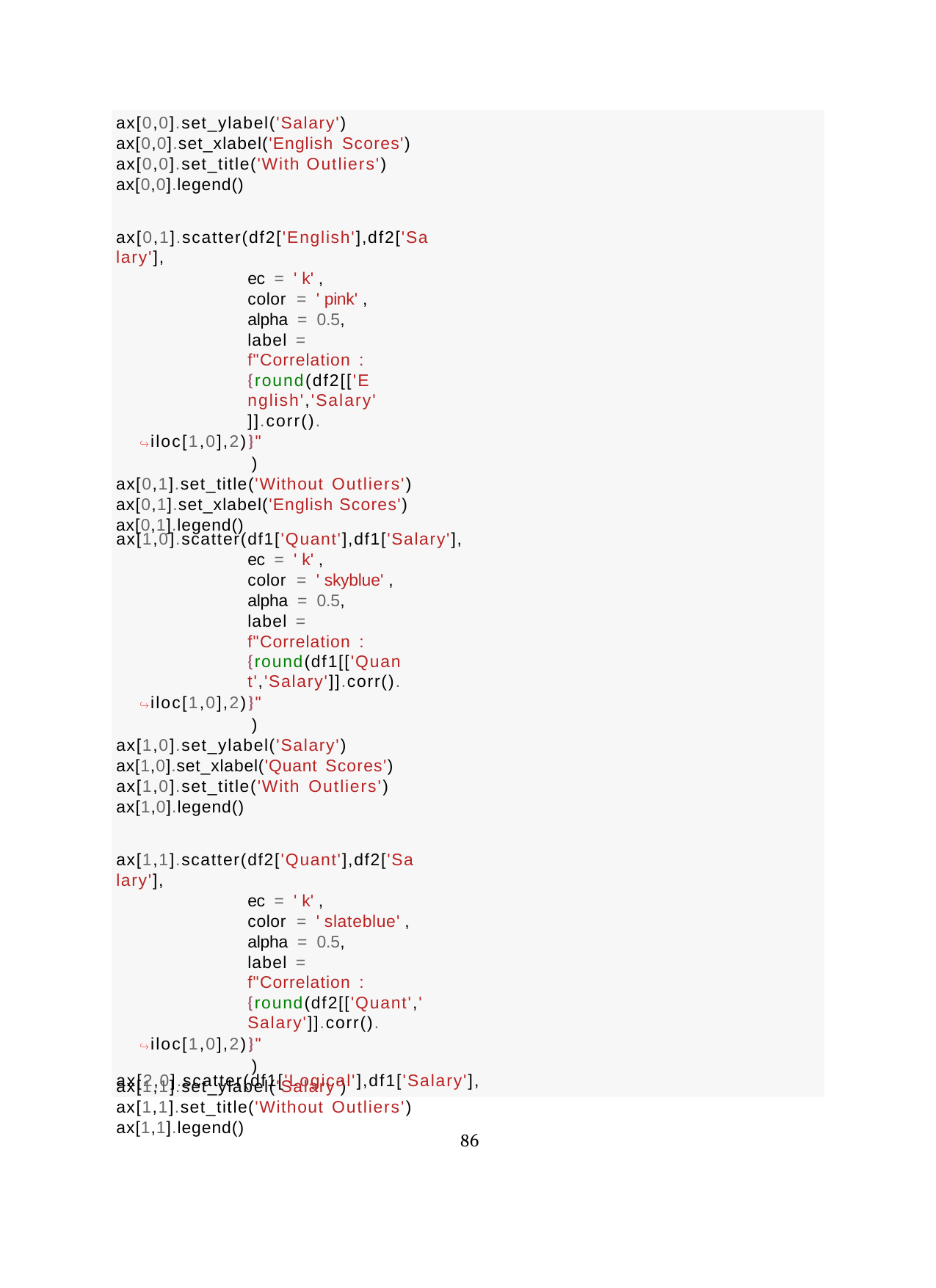

ax[0,0].set_ylabel('Salary')  ax[0,0].set_xlabel('English Scores')  ax[0,0].set_title('With Outliers')  ax[0,0].legend()

ax[0,1].scatter(df2['English'],df2['Salary'],
ec  =  'k',
color  =  'pink',  alpha  =  0.5,
label = f"Correlation : {round(df2[['English','Salary']].corr().
↪iloc[1,0],2)}"
)
ax[0,1].set_title('Without Outliers')  ax[0,1].set_xlabel('English Scores')  ax[0,1].legend()
ax[1,0].scatter(df1['Quant'],df1['Salary'],
ec  =  'k',
color  =  'skyblue',  alpha  =  0.5,
label = f"Correlation : {round(df1[['Quant','Salary']].corr().
↪iloc[1,0],2)}"
)
ax[1,0].set_ylabel('Salary')  ax[1,0].set_xlabel('Quant Scores')  ax[1,0].set_title('With Outliers')  ax[1,0].legend()

ax[1,1].scatter(df2['Quant'],df2['Salary'],
ec  =  'k',
color  =  'slateblue',  alpha  =  0.5,
label = f"Correlation : {round(df2[['Quant','Salary']].corr().
↪iloc[1,0],2)}"
)
ax[1,1].set_ylabel('Salary')  ax[1,1].set_title('Without Outliers')  ax[1,1].legend()
ax[2,0].scatter(df1['Logical'],df1['Salary'],
86